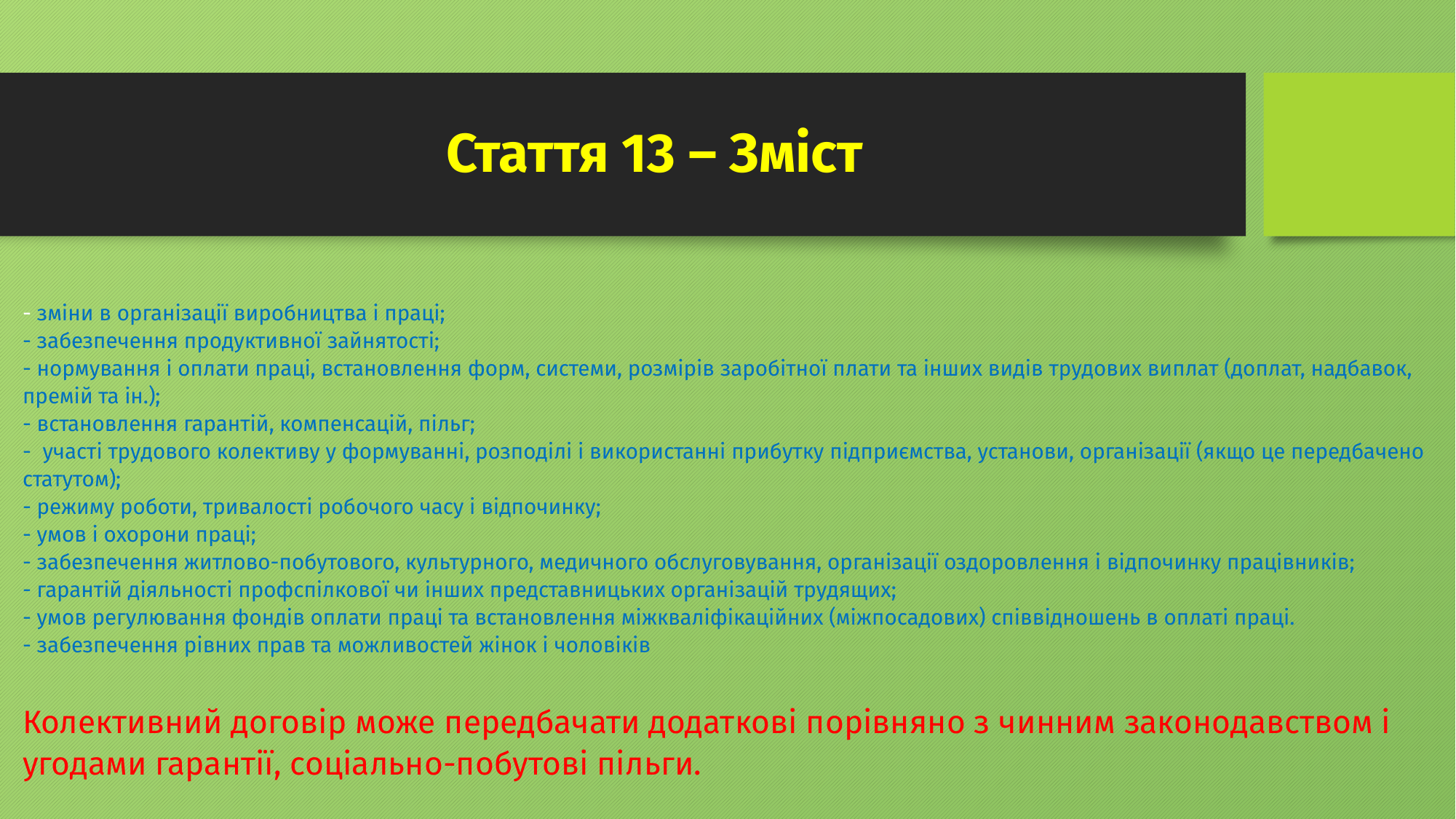

Стаття 13 – Зміст
# - змiни в органiзацiї виробництва i працi; - забезпечення продуктивної зайнятостi; - нормування i оплати працi, встановлення форм, системи, розмiрiв заробiтної плати та iнших видiв трудових виплат (доплат, надбавок, премiй та iн.); - встановлення гарантiй, компенсацiй, пiльг; -  участi трудового колективу у формуваннi, розподiлi i використаннi прибутку пiдприємства, установи, органiзацiї (якщо це передбачено статутом); - режиму роботи, тривалостi робочого часу i вiдпочинку; - умов i охорони працi; - забезпечення житлово-побутового, культурного, медичного обслуговування, органiзацiї оздоровлення i вiдпочинку працiвникiв; - гарантiй дiяльностi профспiлкової чи iнших представницьких органiзацiй трудящих; - умов регулювання фондiв оплати працi та встановлення мiжквалiфiкацiйних (мiжпосадових) спiввiдношень в оплатi працi. - забезпечення рівних прав та можливостей жінок і чоловіків Колективний договiр може передбачати додатковi порiвняно з чинним законодавством i угодами гарантiї, соцiально-побутовi пiльги.